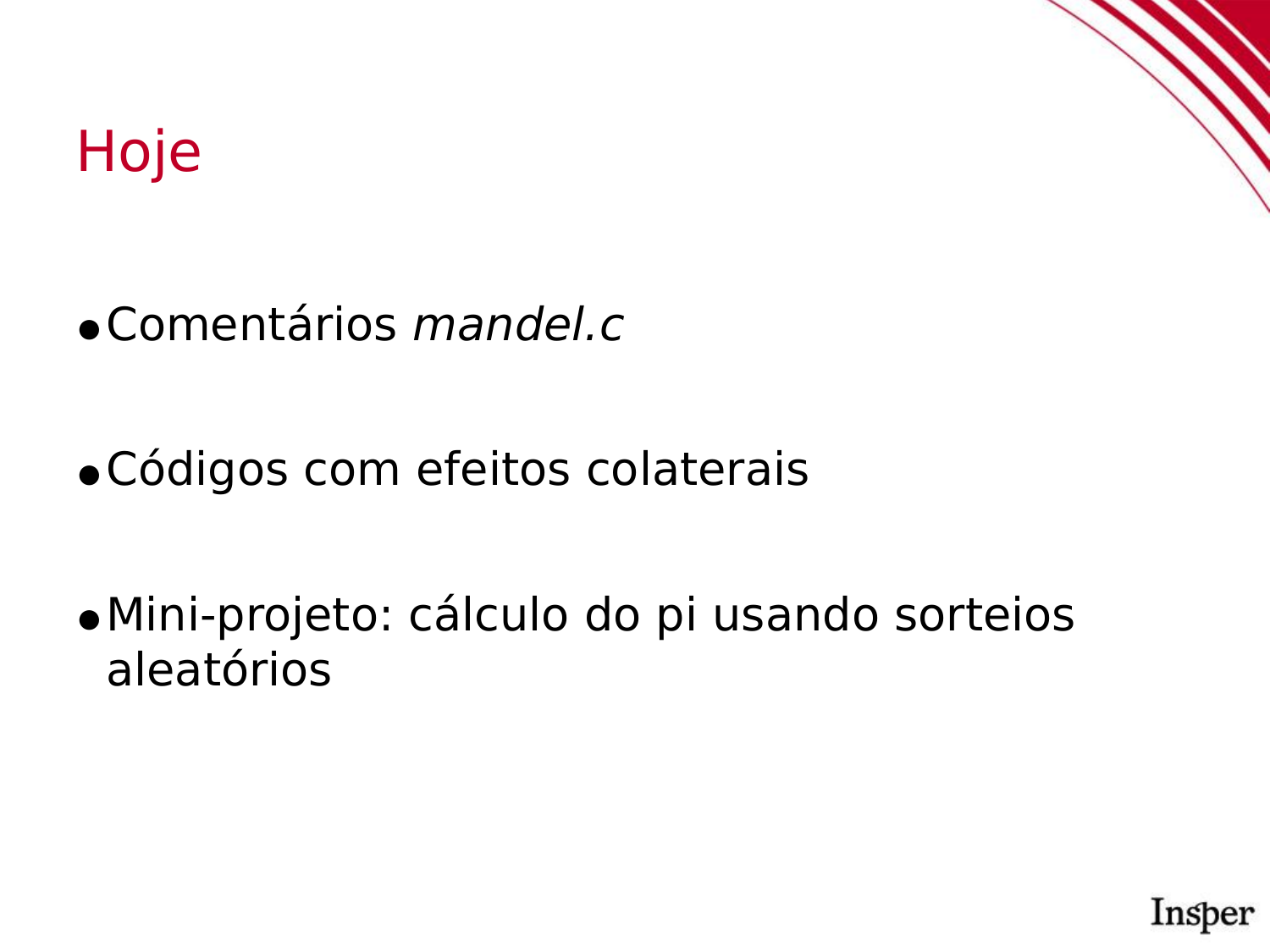

Hoje

Comentários mandel.c
Códigos com efeitos colaterais
Mini-projeto: cálculo do pi usando sorteios aleatórios